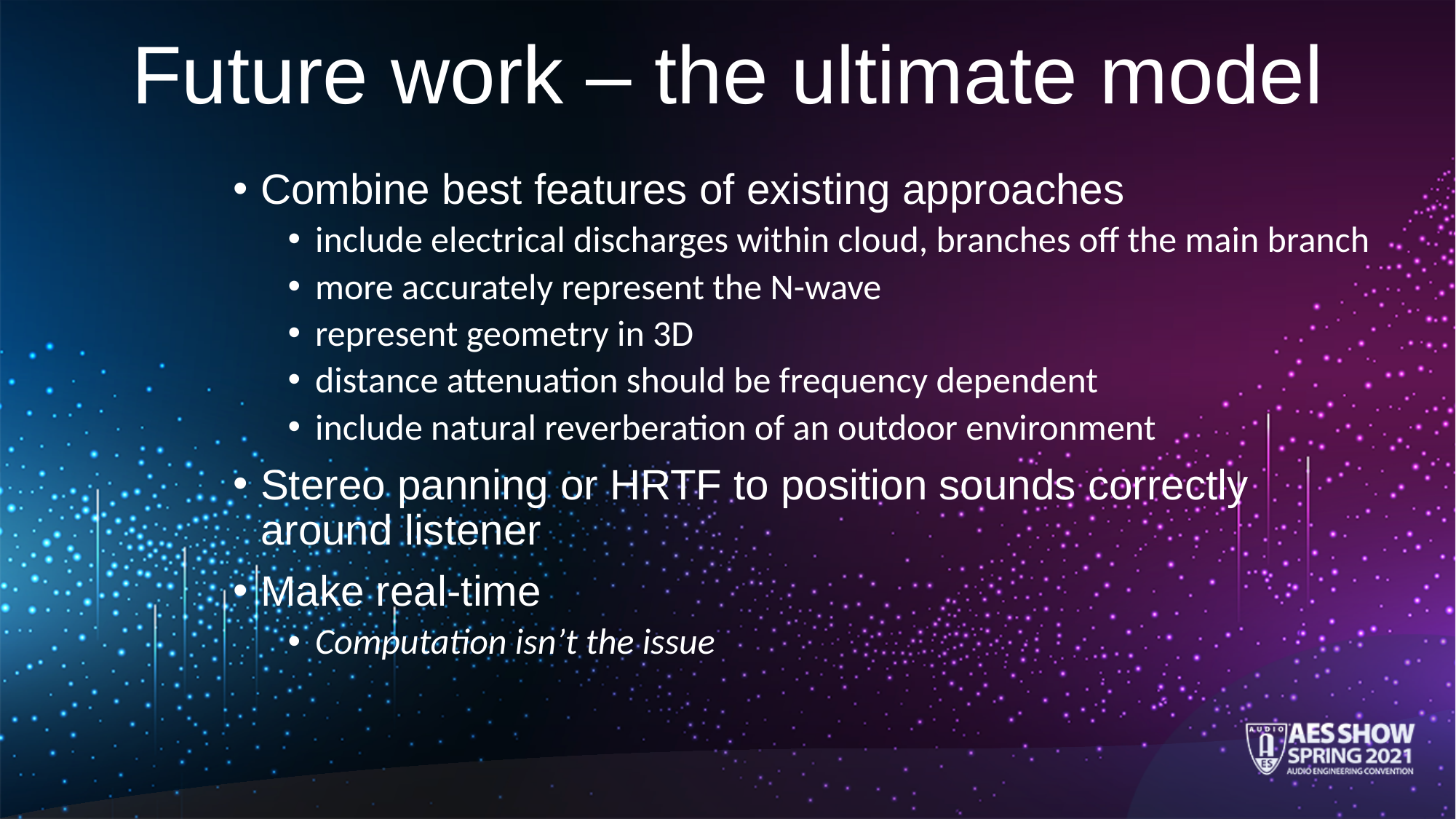

# Future work – the ultimate model
Combine best features of existing approaches
include electrical discharges within cloud, branches off the main branch
more accurately represent the N-wave
represent geometry in 3D
distance attenuation should be frequency dependent
include natural reverberation of an outdoor environment
Stereo panning or HRTF to position sounds correctly around listener
Make real-time
Computation isn’t the issue